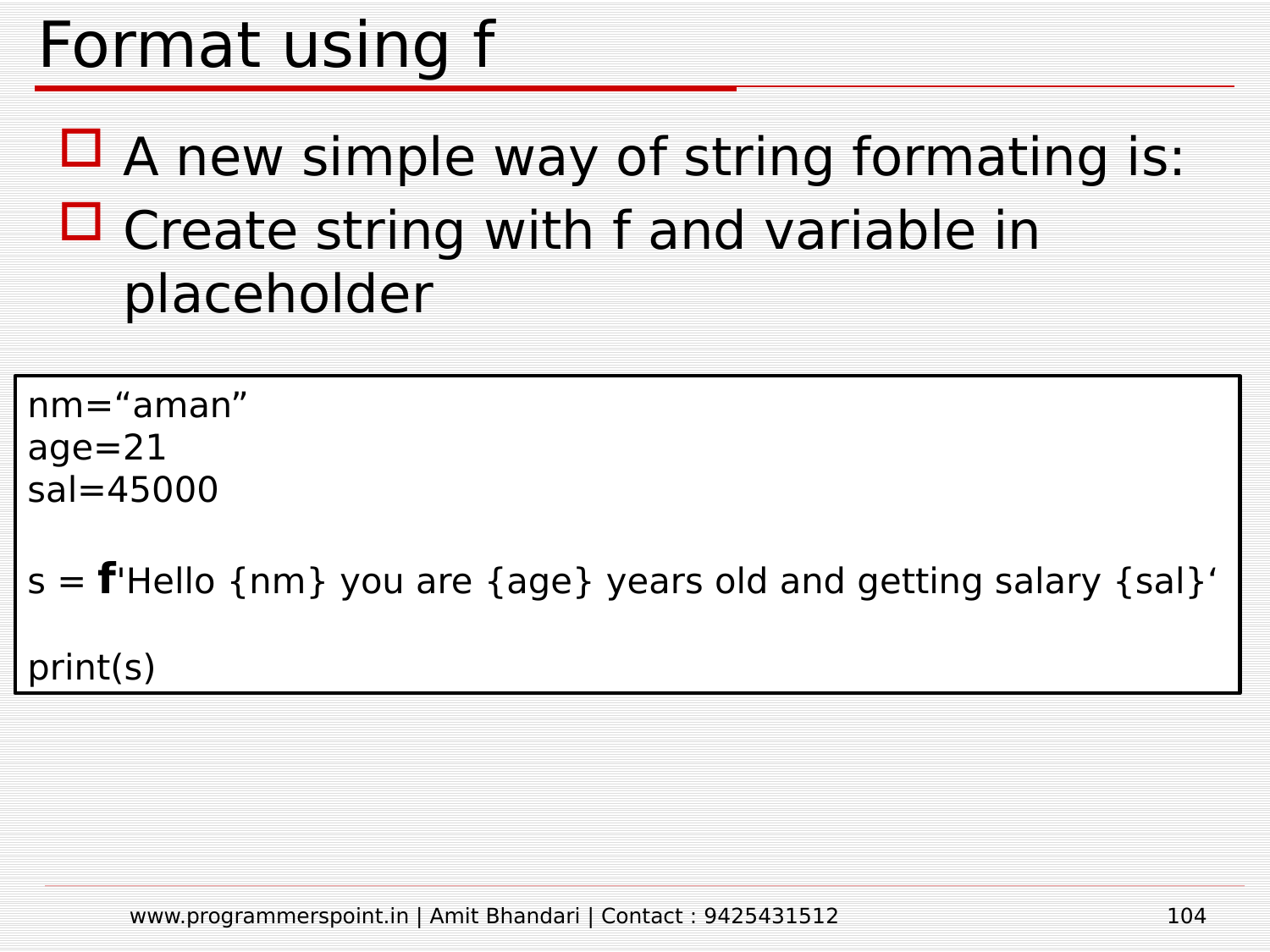

# Format using f
A new simple way of string formating is:
Create string with f and variable in placeholder
nm=“aman”
age=21
sal=45000

s = f'Hello {nm} you are {age} years old and getting salary {sal}‘

print(s)
www.programmerspoint.in | Amit Bhandari | Contact : 9425431512
104